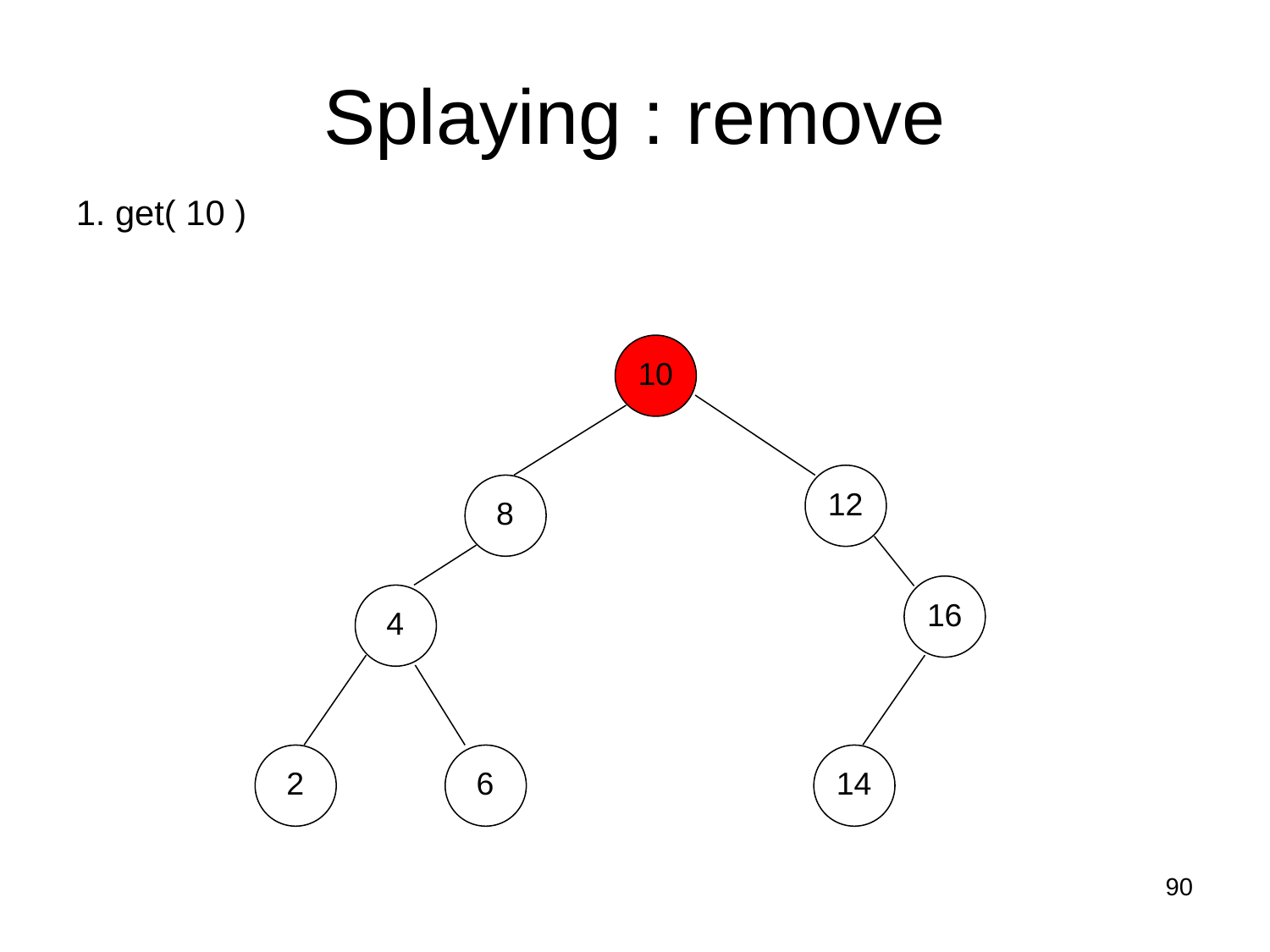

Splaying : remove
1. get( 10 )

10

12

8

16

4

2

6

14
90